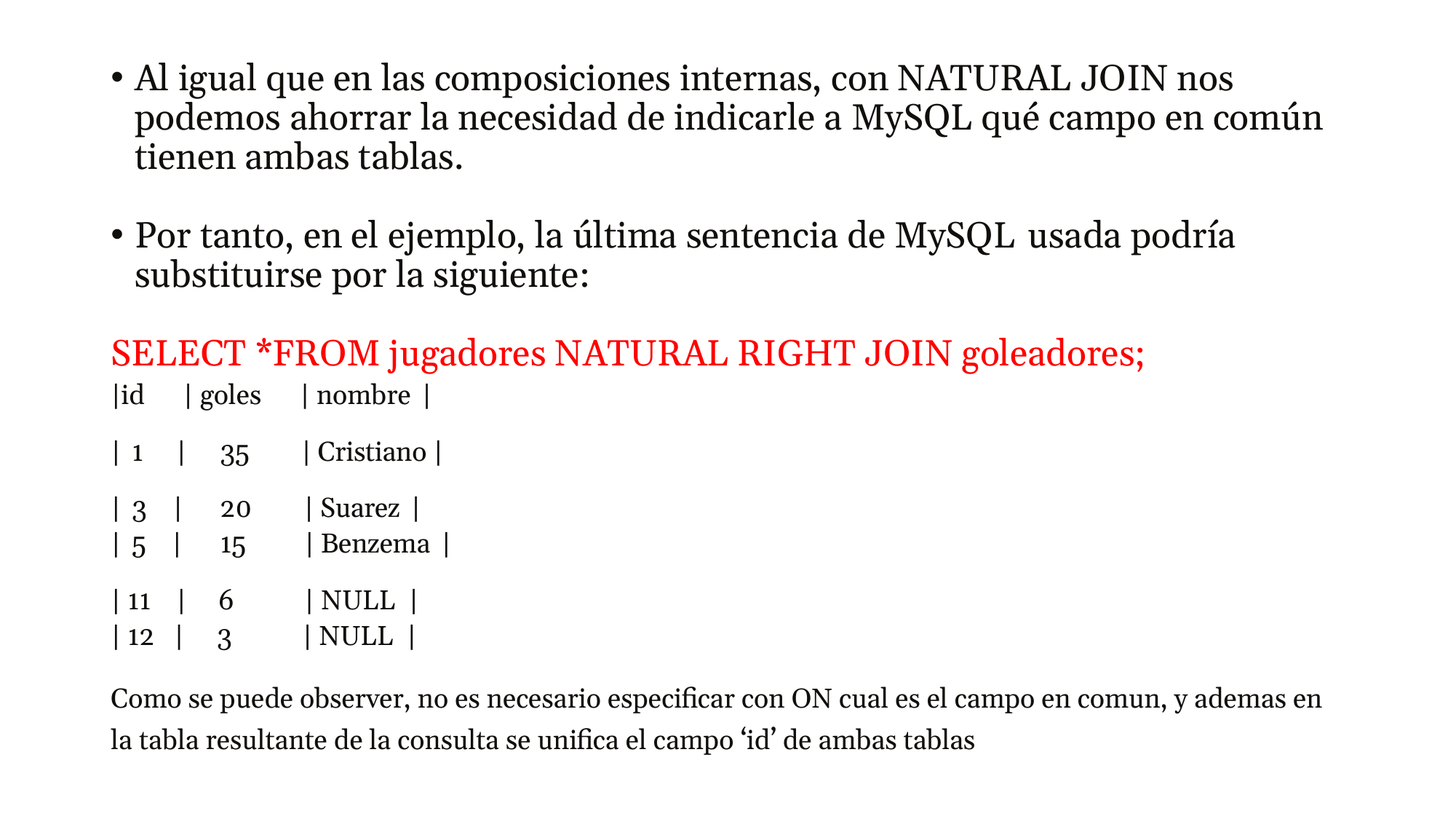

Al igual que en las composiciones internas, con NATURAL JOIN nos podemos ahorrar la necesidad de indicarle a MySQL qué campo en común tienen ambas tablas.

Por tanto, en el ejemplo, la última sentencia de MySQL usada podría substituirse por la siguiente:

SELECT *FROM jugadores NATURAL RIGHT JOIN goleadores;
|id      | goles      | nombre |

| 1     |	35        | Cristiano |

| 3    |	20        | Suarez |
| 5    |	15         | Benzema |

| 11    |     6           | NULL  |
| 12   |     3           | NULL  |

Como se puede observer, no es necesario especificar con ON cual es el campo en comun, y ademas en

la tabla resultante de la consulta se unifica el campo ‘id’ de ambas tablas